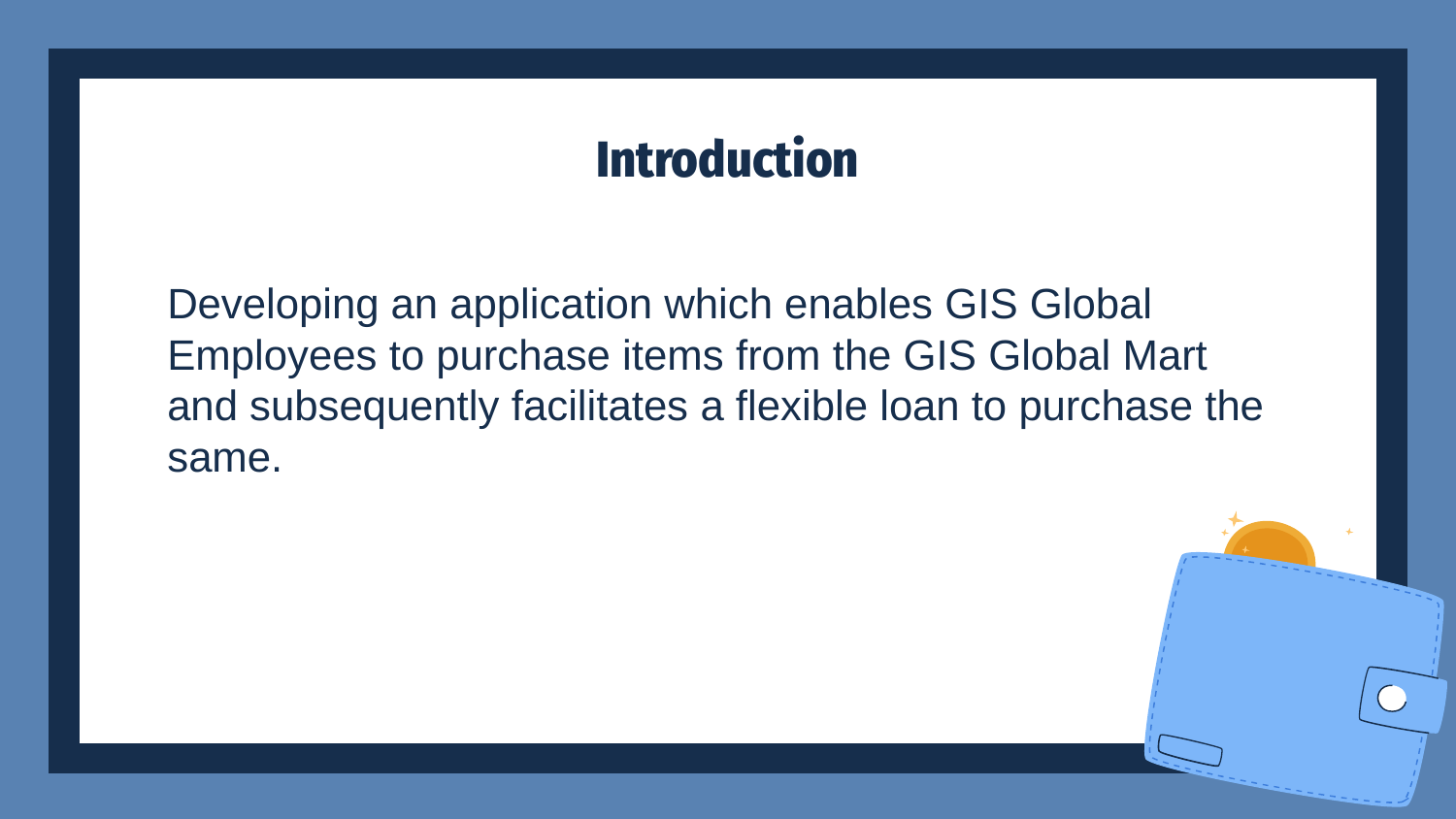

Introduction

Developing an application which enables GIS Global Employees to purchase items from the GIS Global Mart and subsequently facilitates a flexible loan to purchase the same.

3